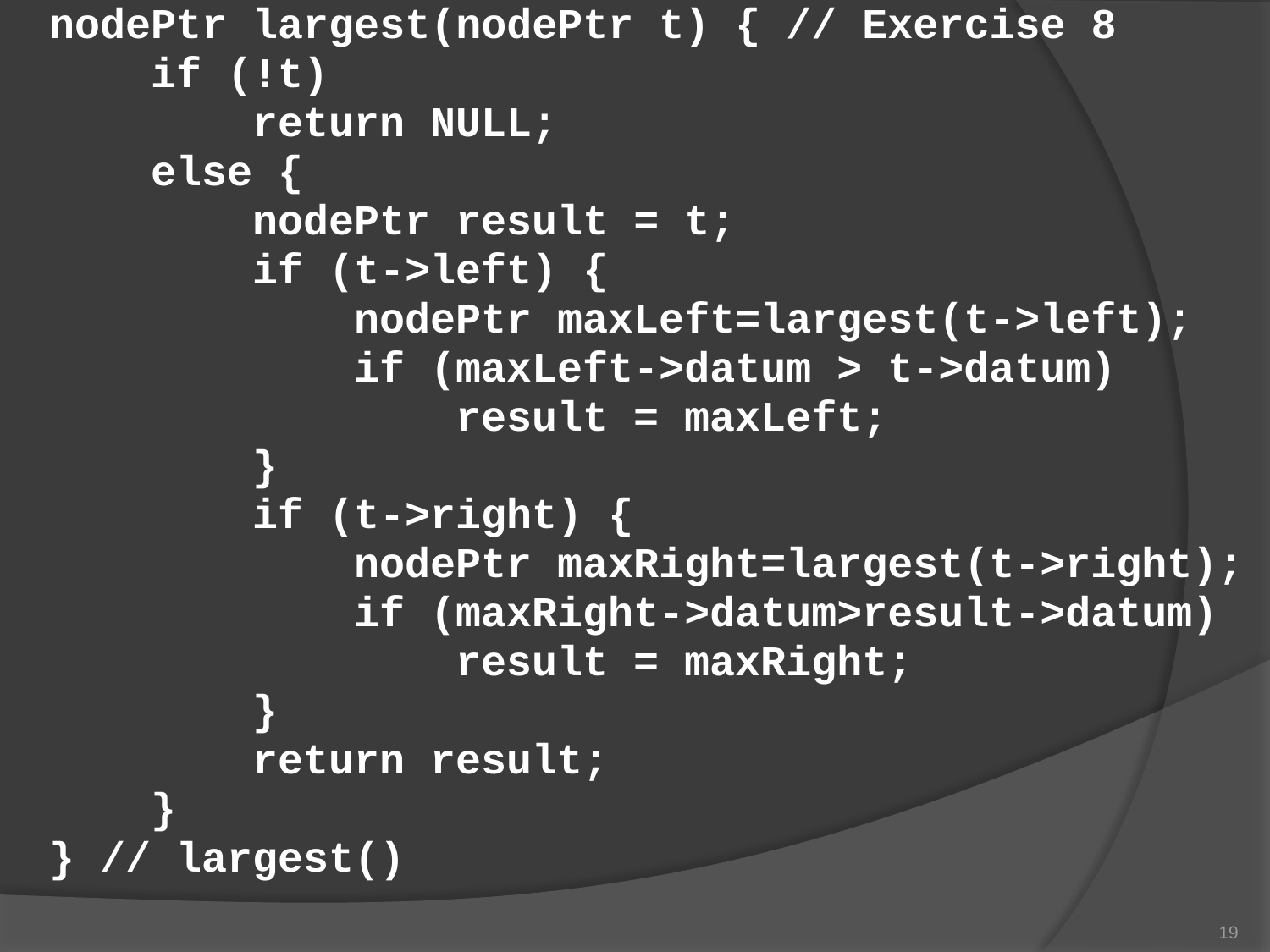

nodePtr largest(nodePtr t) { // Exercise 8
    if (!t)
        return NULL;
    else {
        nodePtr result = t;
        if (t->left) {
            nodePtr maxLeft=largest(t->left);
            if (maxLeft->datum > t->datum)
                result = maxLeft;
        }
        if (t->right) {
            nodePtr maxRight=largest(t->right);
            if (maxRight->datum>result->datum)
                result = maxRight;
        }
        return result;
    }
} // largest()
19